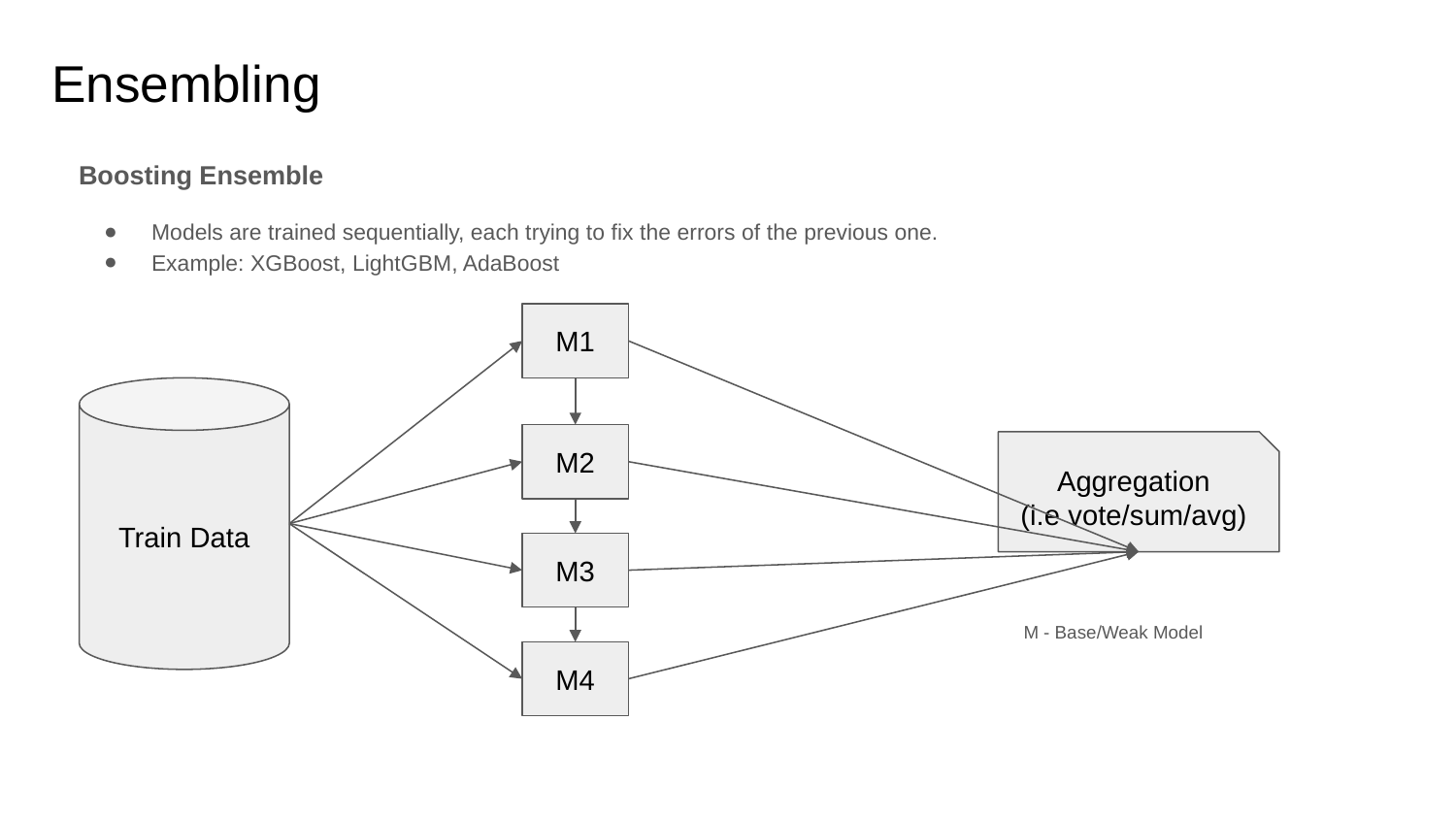

# Ensembling
Boosting Ensemble
Models are trained sequentially, each trying to fix the errors of the previous one.
Example: XGBoost, LightGBM, AdaBoost

M1
Train Data
M2
Aggregation
(i.e vote/sum/avg)
M3
M - Base/Weak Model
M4